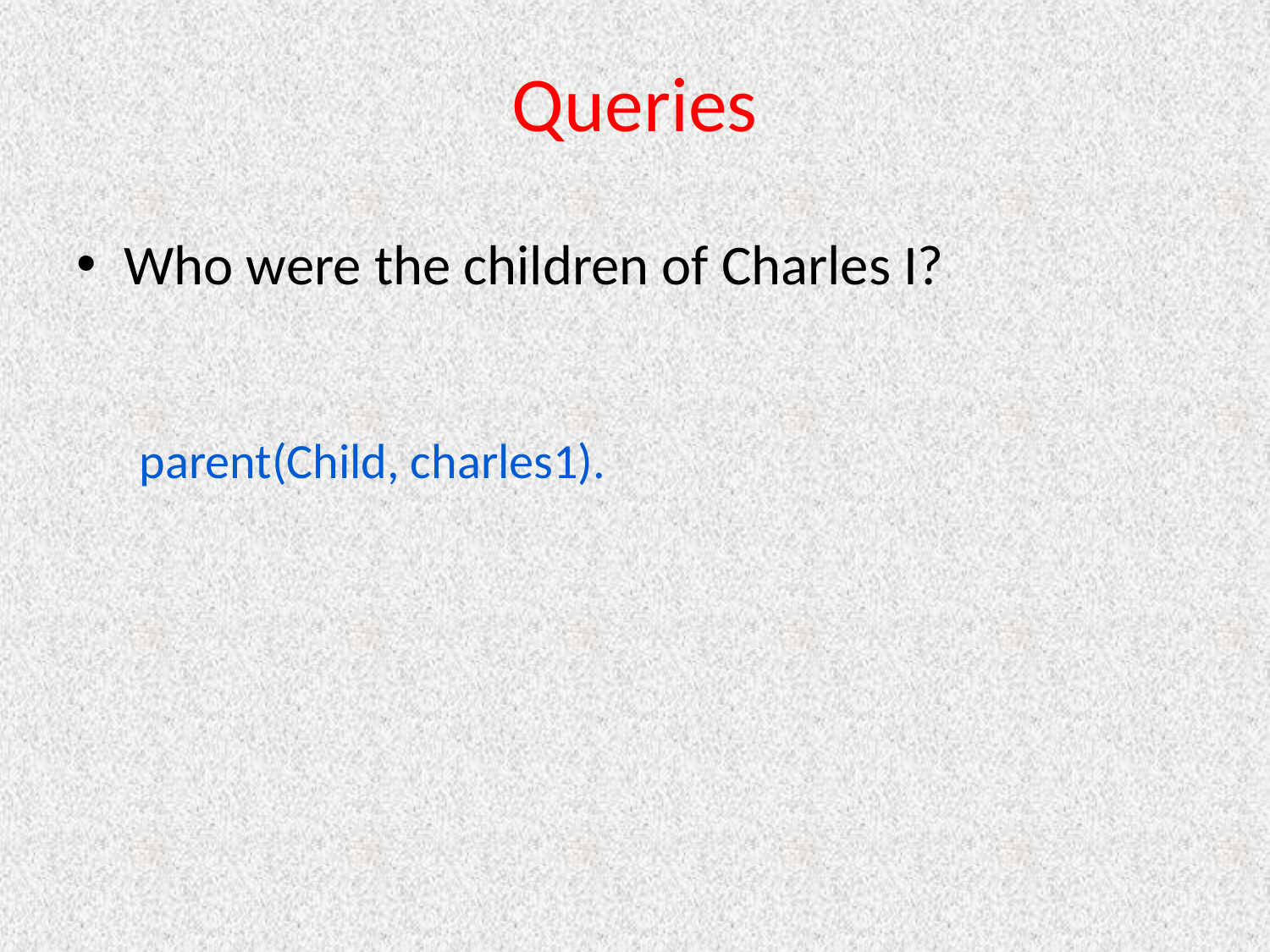

# Queries
Who were the children of Charles I?
parent(Child, charles1).